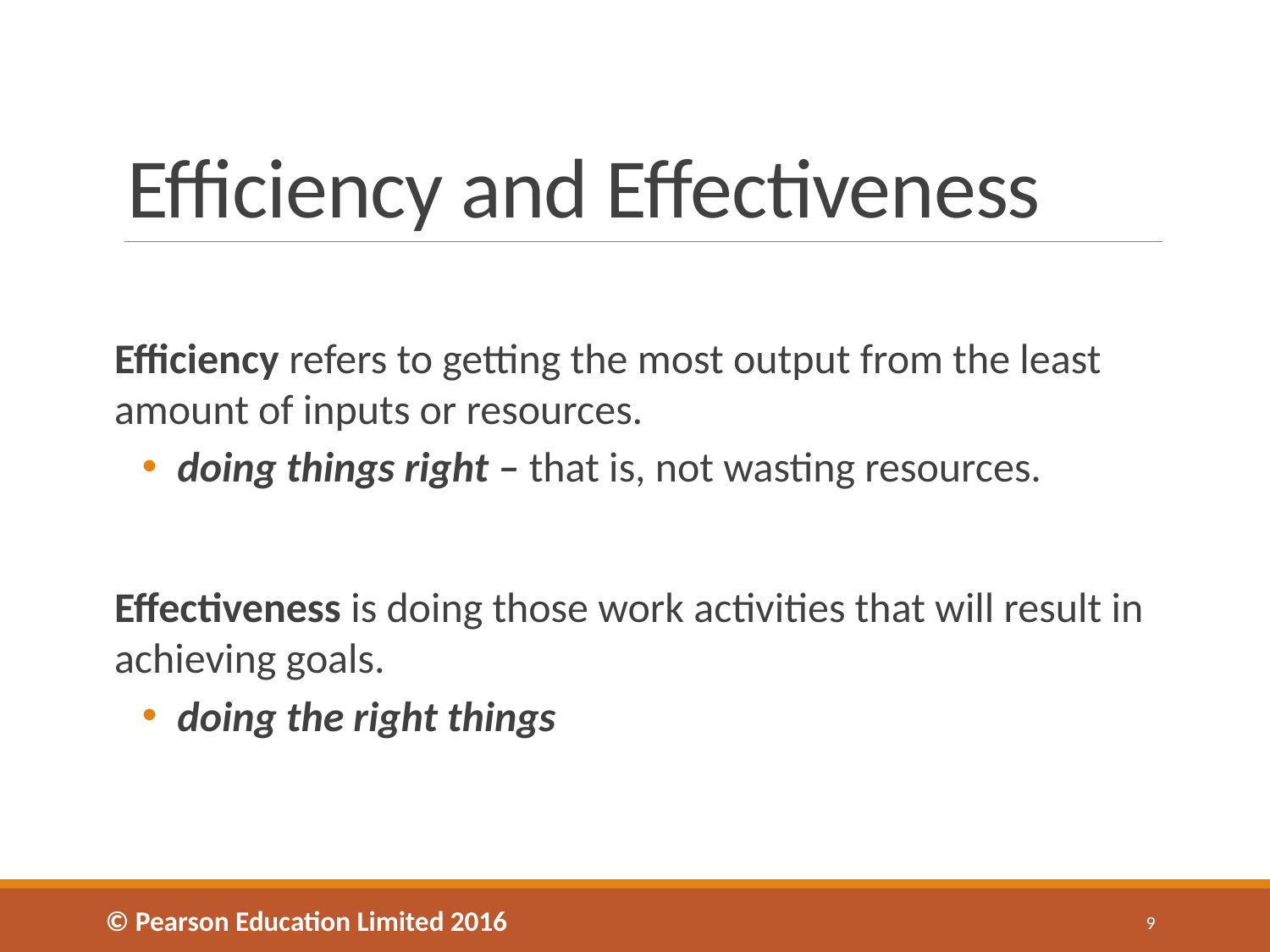

# Efficiency and Effectiveness
Efficiency refers to getting the most output from the least amount of inputs or resources.
 doing things right – that is, not wasting resources.

Effectiveness is doing those work activities that will result in achieving goals.
 doing the right things
© Pearson Education Limited 2016
9